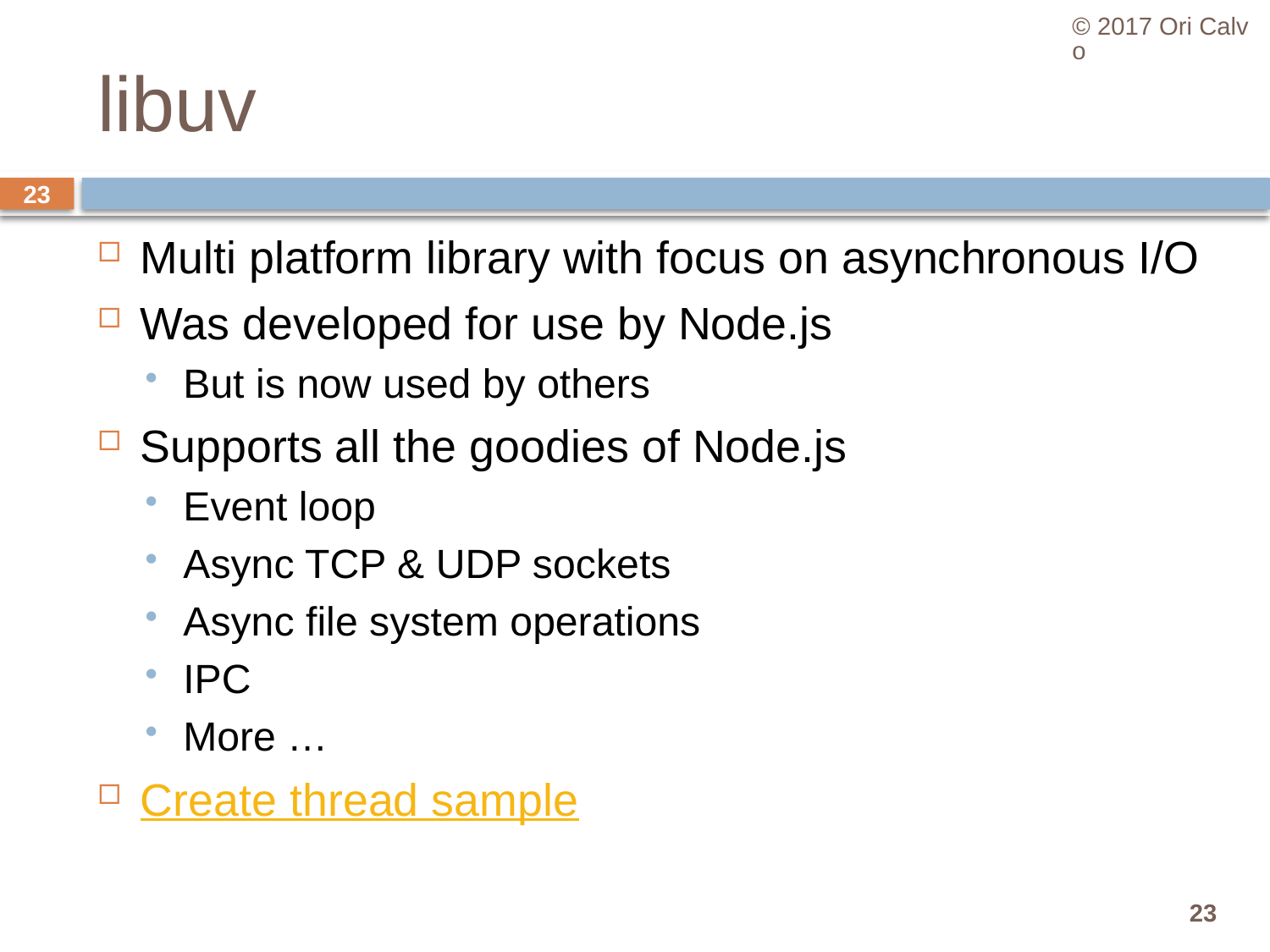

© 2017 Ori Calvo
# libuv
23
Multi platform library with focus on asynchronous I/O
Was developed for use by Node.js
But is now used by others
Supports all the goodies of Node.js
Event loop
Async TCP & UDP sockets
Async file system operations
IPC
More …
Create thread sample